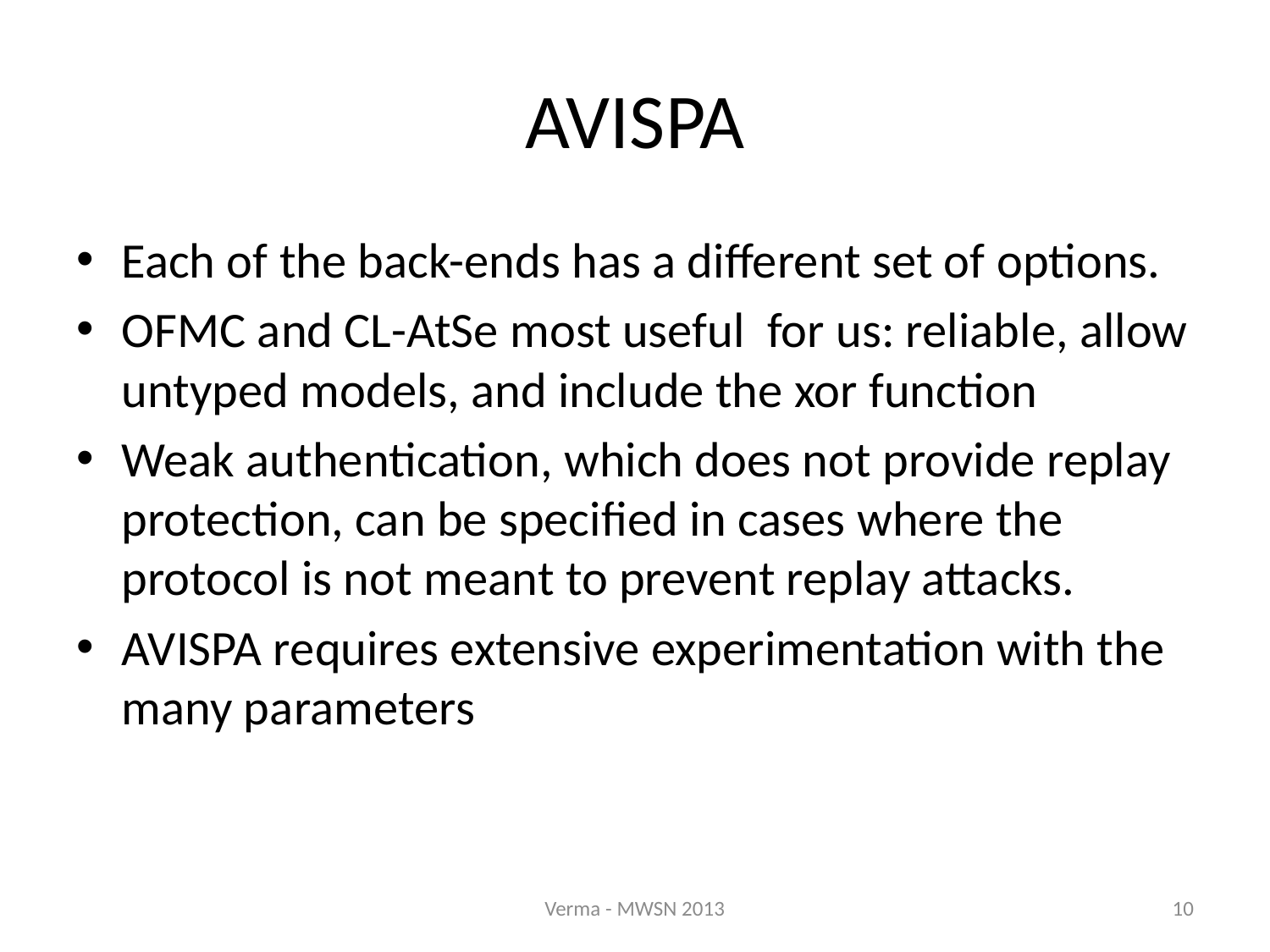

# AVISPA
Each of the back-ends has a different set of options.
OFMC and CL-AtSe most useful  for us: reliable, allow untyped models, and include the xor function
Weak authentication, which does not provide replay protection, can be specified in cases where the protocol is not meant to prevent replay attacks.
AVISPA requires extensive experimentation with the many parameters

Verma - MWSN 2013
10